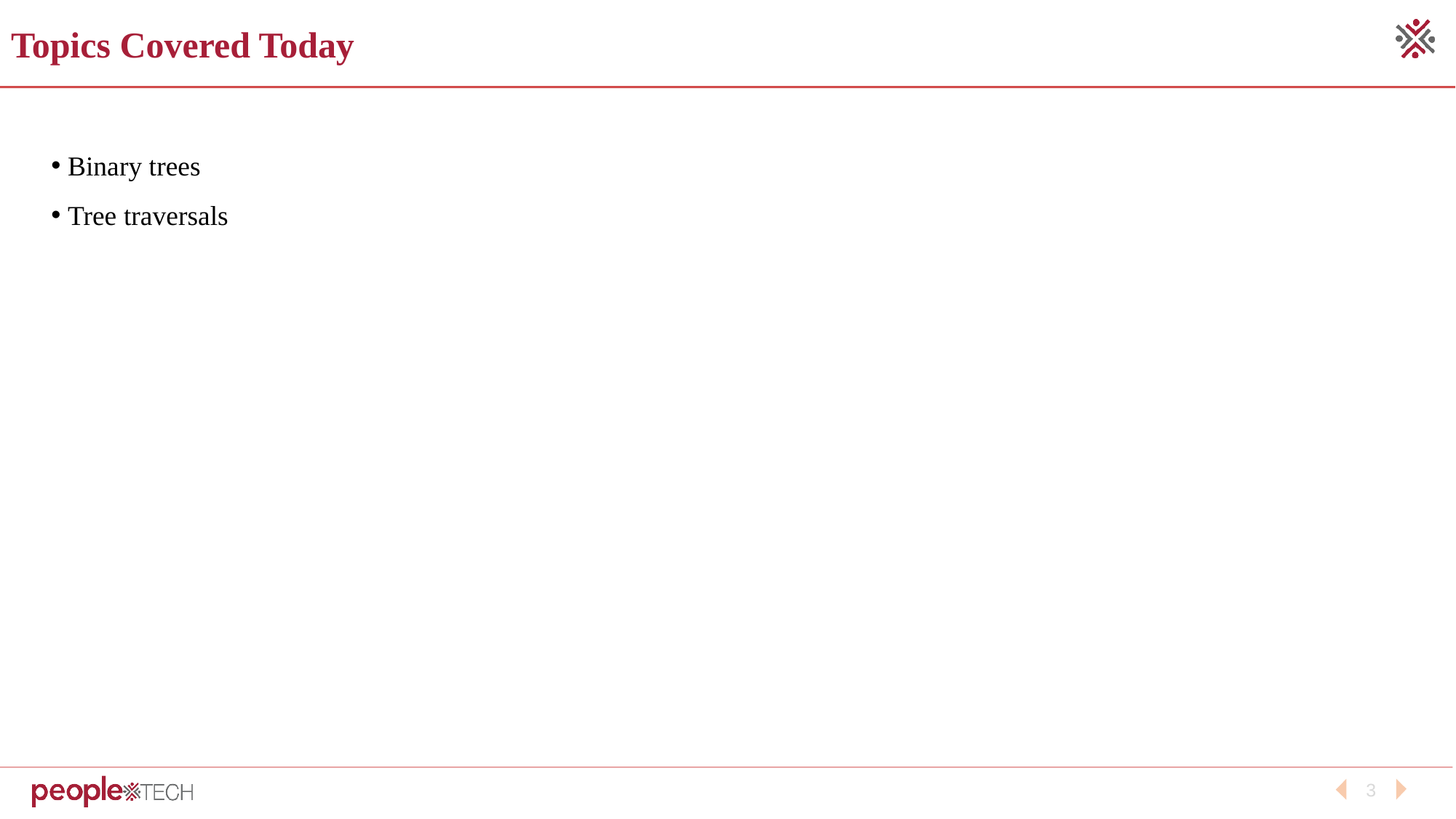

Topics Covered Today
 Binary trees
 Tree traversals